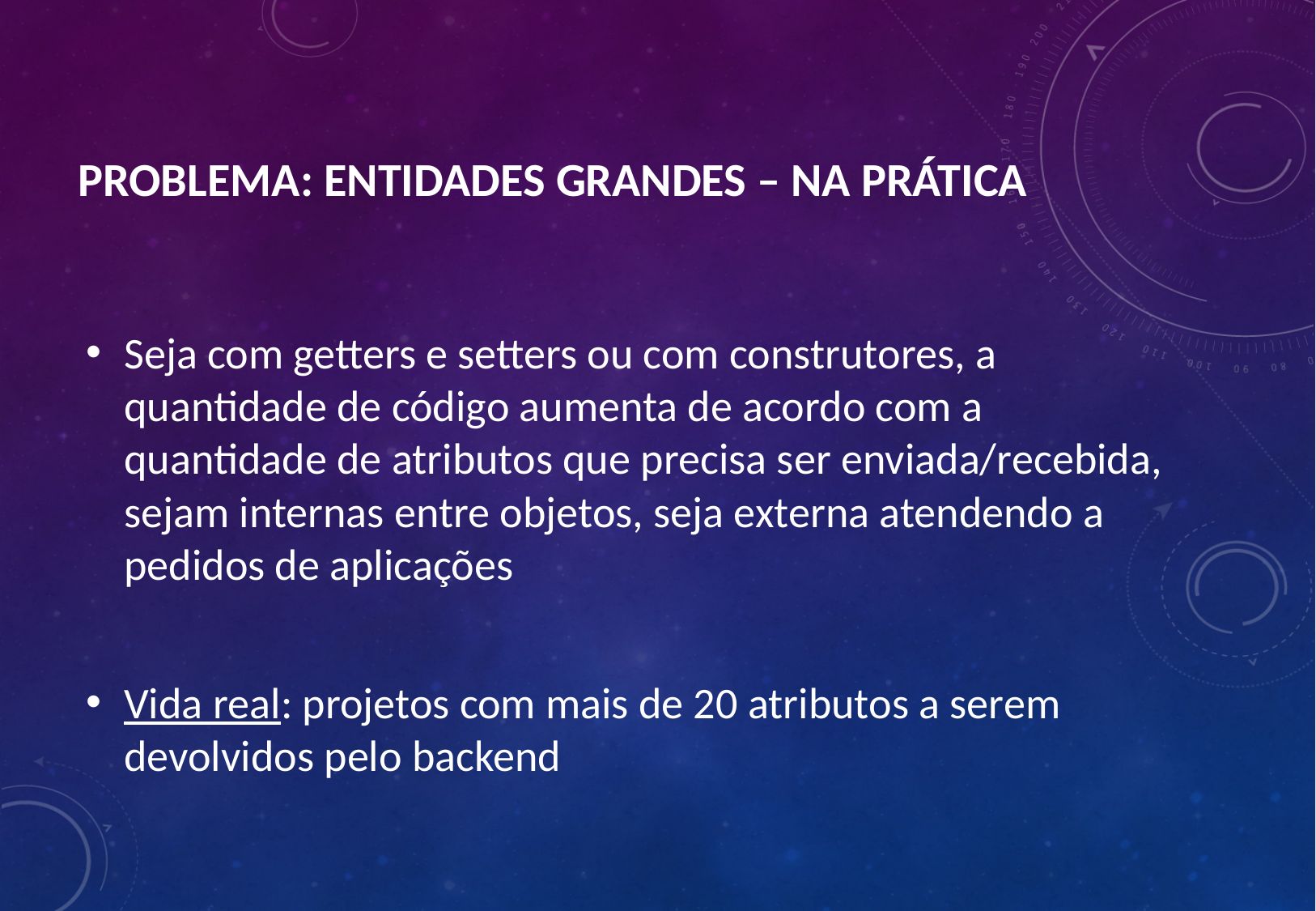

# Problema: entidades grandes – na prática
Seja com getters e setters ou com construtores, a quantidade de código aumenta de acordo com a quantidade de atributos que precisa ser enviada/recebida, sejam internas entre objetos, seja externa atendendo a pedidos de aplicações

Vida real: projetos com mais de 20 atributos a serem devolvidos pelo backend